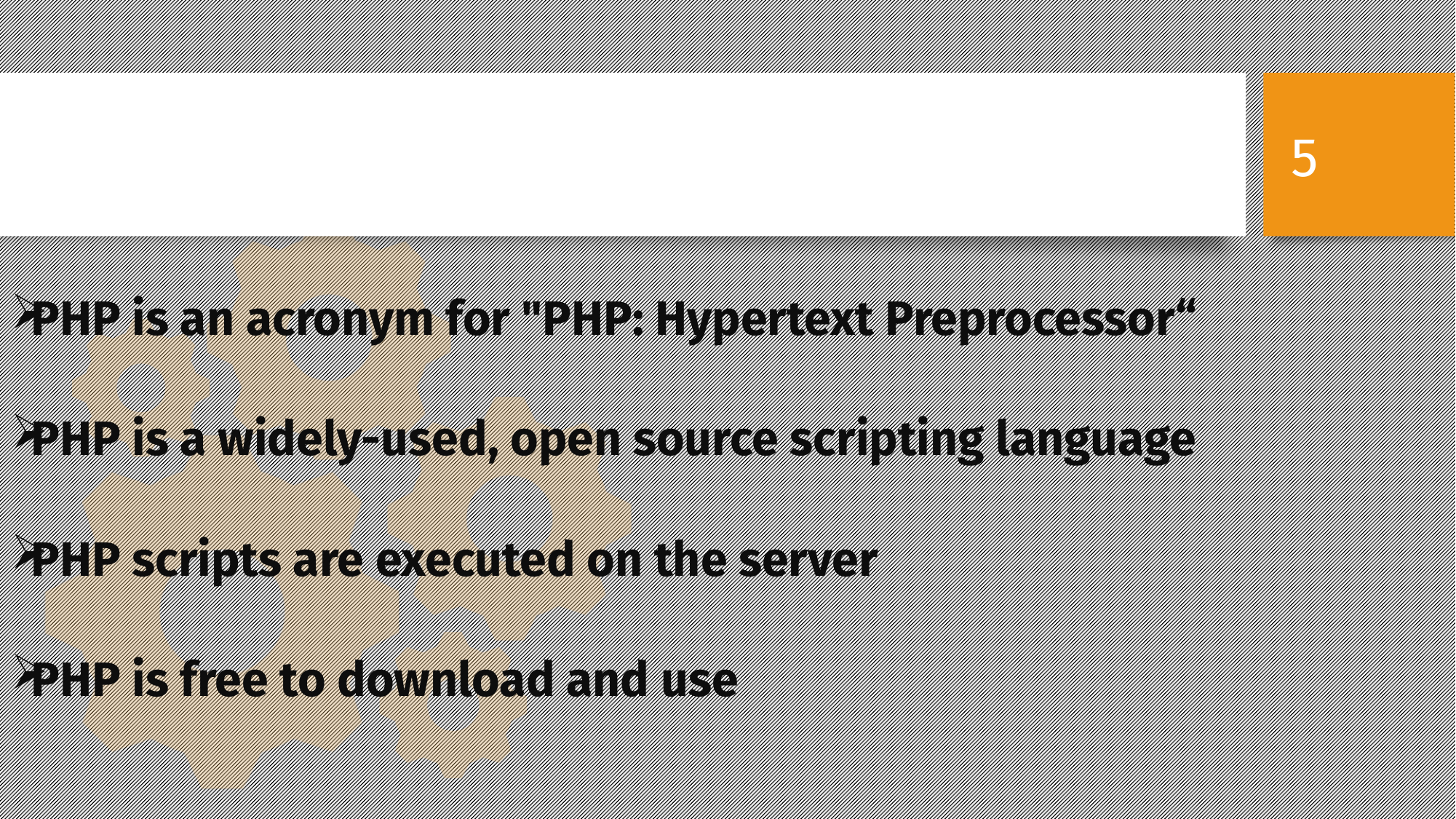

5
PHP is an acronym for "PHP: Hypertext Preprocessor“

PHP is a widely-used, open source scripting language

PHP scripts are executed on the server

PHP is free to download and use